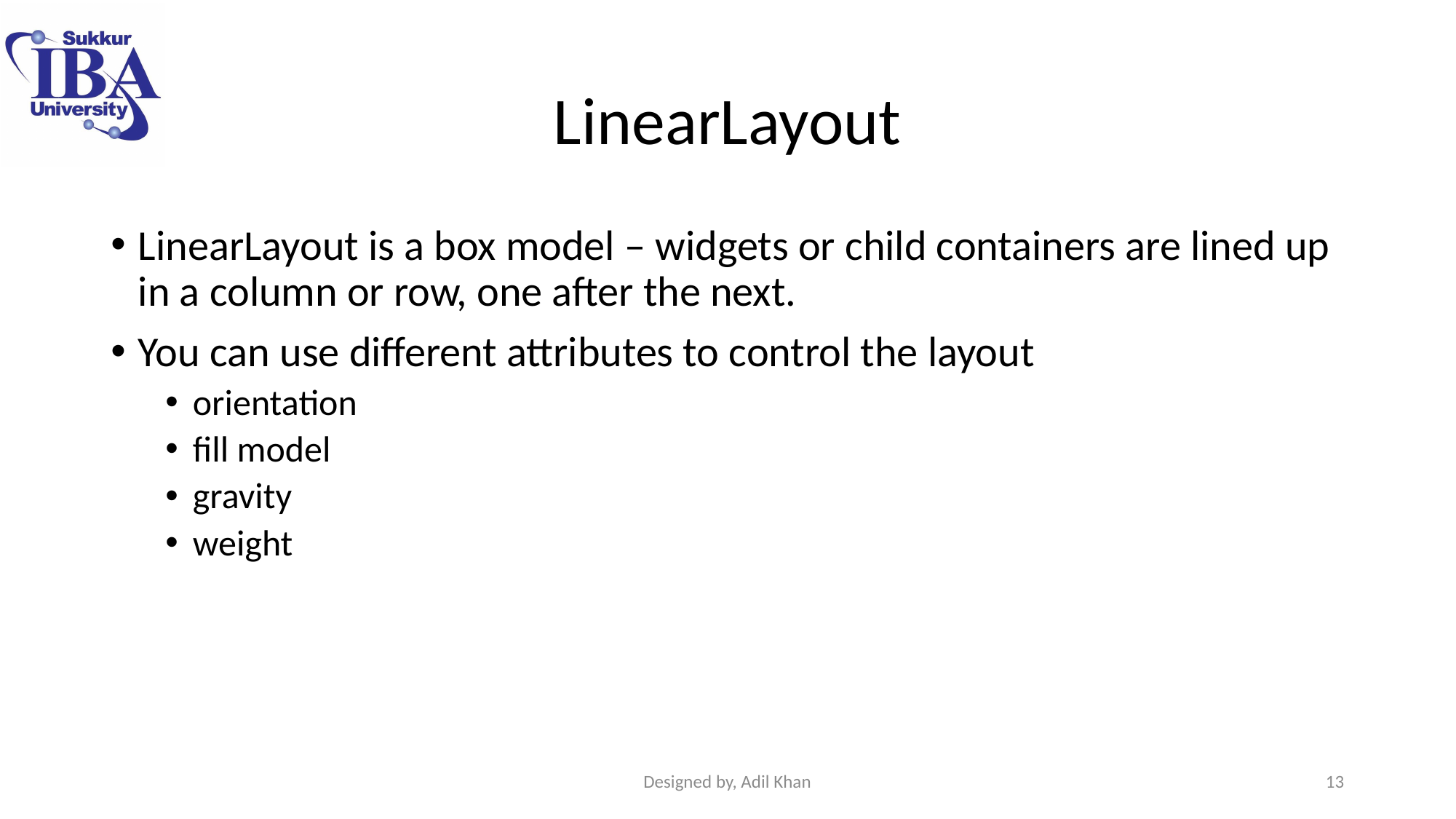

# LinearLayout
LinearLayout is a box model – widgets or child containers are lined up in a column or row, one after the next.
You can use different attributes to control the layout
orientation
fill model
gravity
weight
Designed by, Adil Khan
13